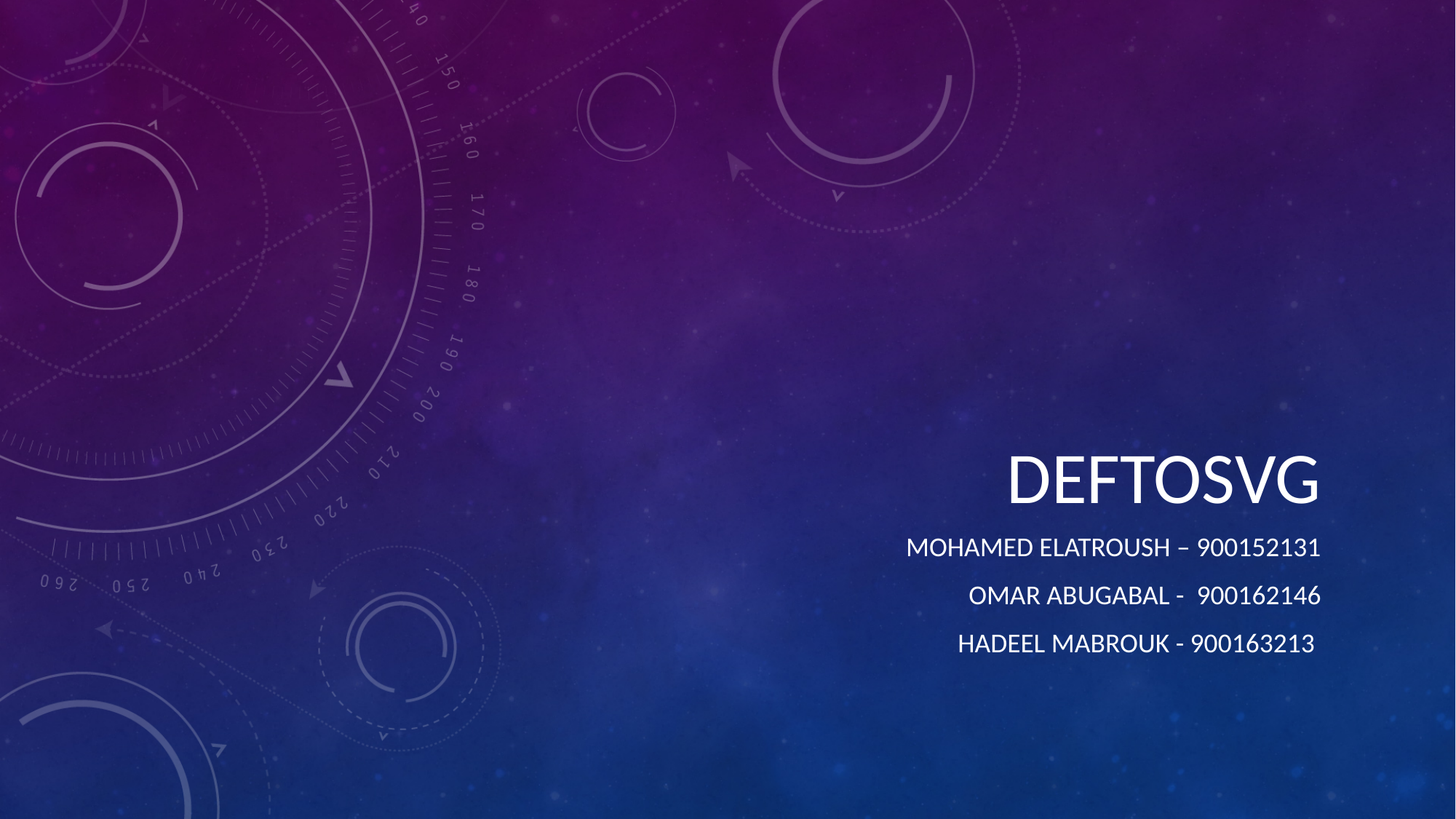

# DEFTOSVG
mOHAMED eLATROUSH – 900152131
oMAR ABUGABAL -  900162146
hADEEL mABROUK - 900163213